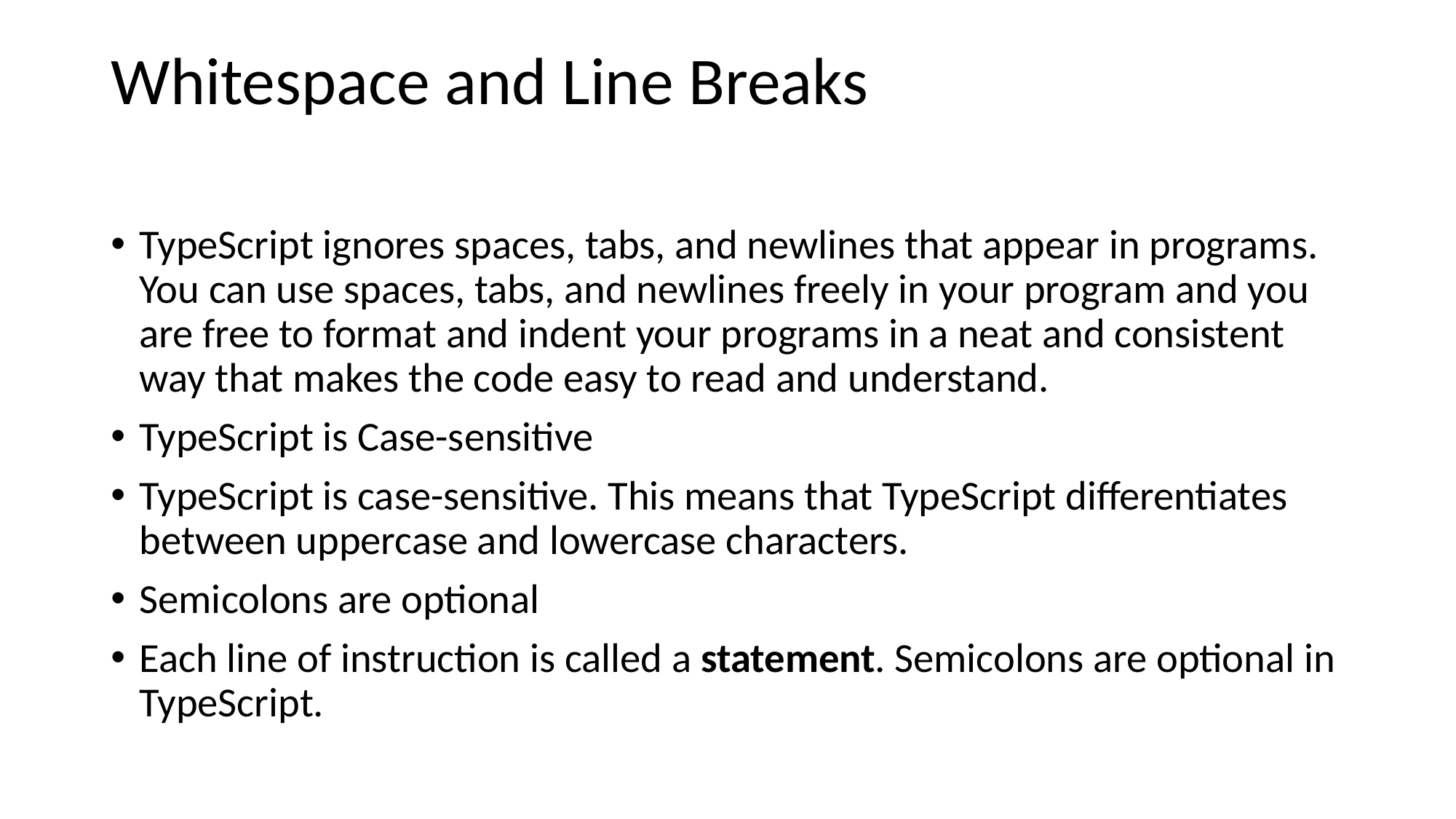

# Whitespace and Line Breaks
TypeScript ignores spaces, tabs, and newlines that appear in programs. You can use spaces, tabs, and newlines freely in your program and you are free to format and indent your programs in a neat and consistent way that makes the code easy to read and understand.
TypeScript is Case-sensitive
TypeScript is case-sensitive. This means that TypeScript differentiates between uppercase and lowercase characters.
Semicolons are optional
Each line of instruction is called a statement. Semicolons are optional in TypeScript.